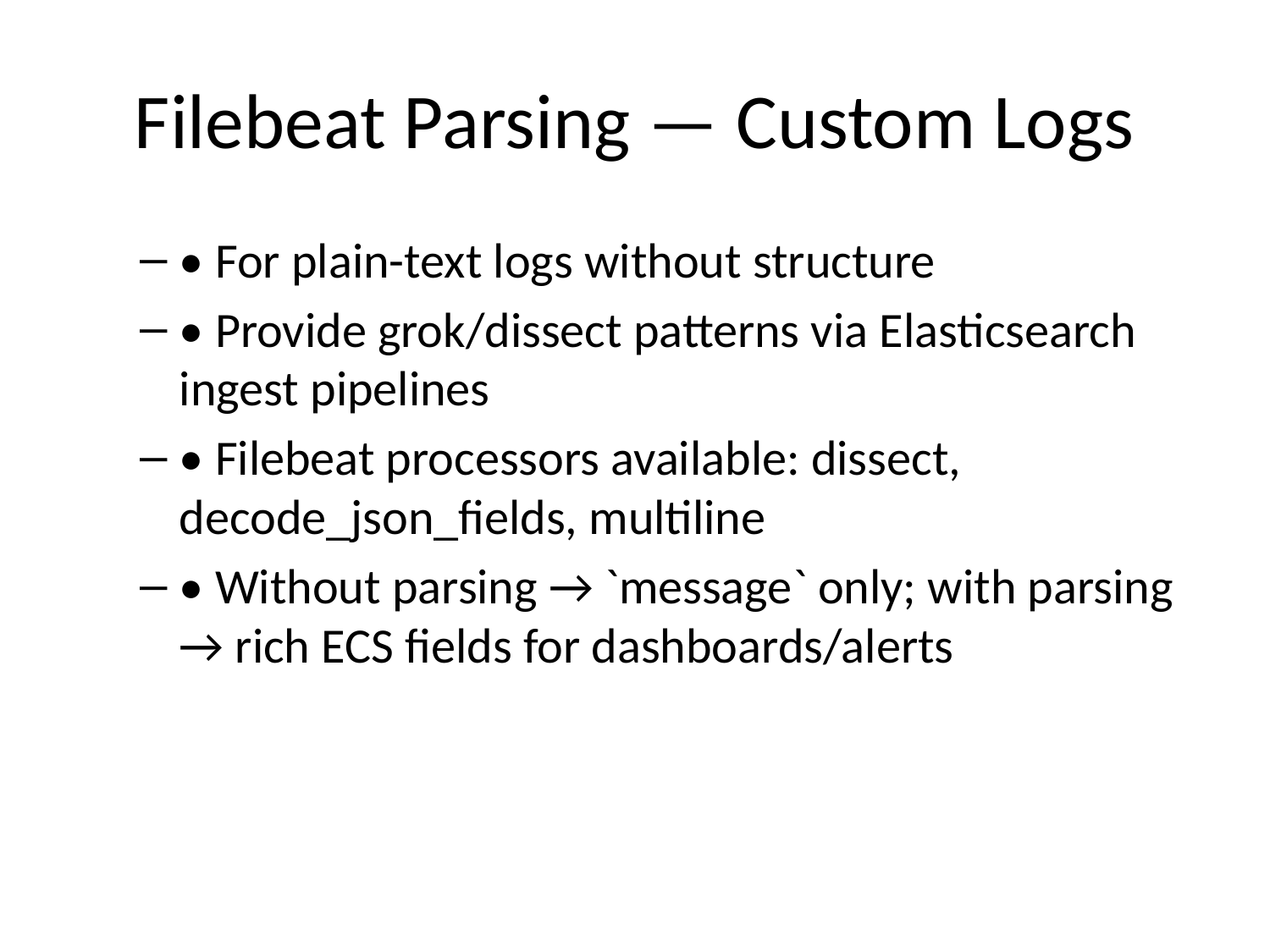

# Filebeat Parsing — Custom Logs
• For plain-text logs without structure
• Provide grok/dissect patterns via Elasticsearch ingest pipelines
• Filebeat processors available: dissect, decode_json_fields, multiline
• Without parsing → `message` only; with parsing → rich ECS fields for dashboards/alerts